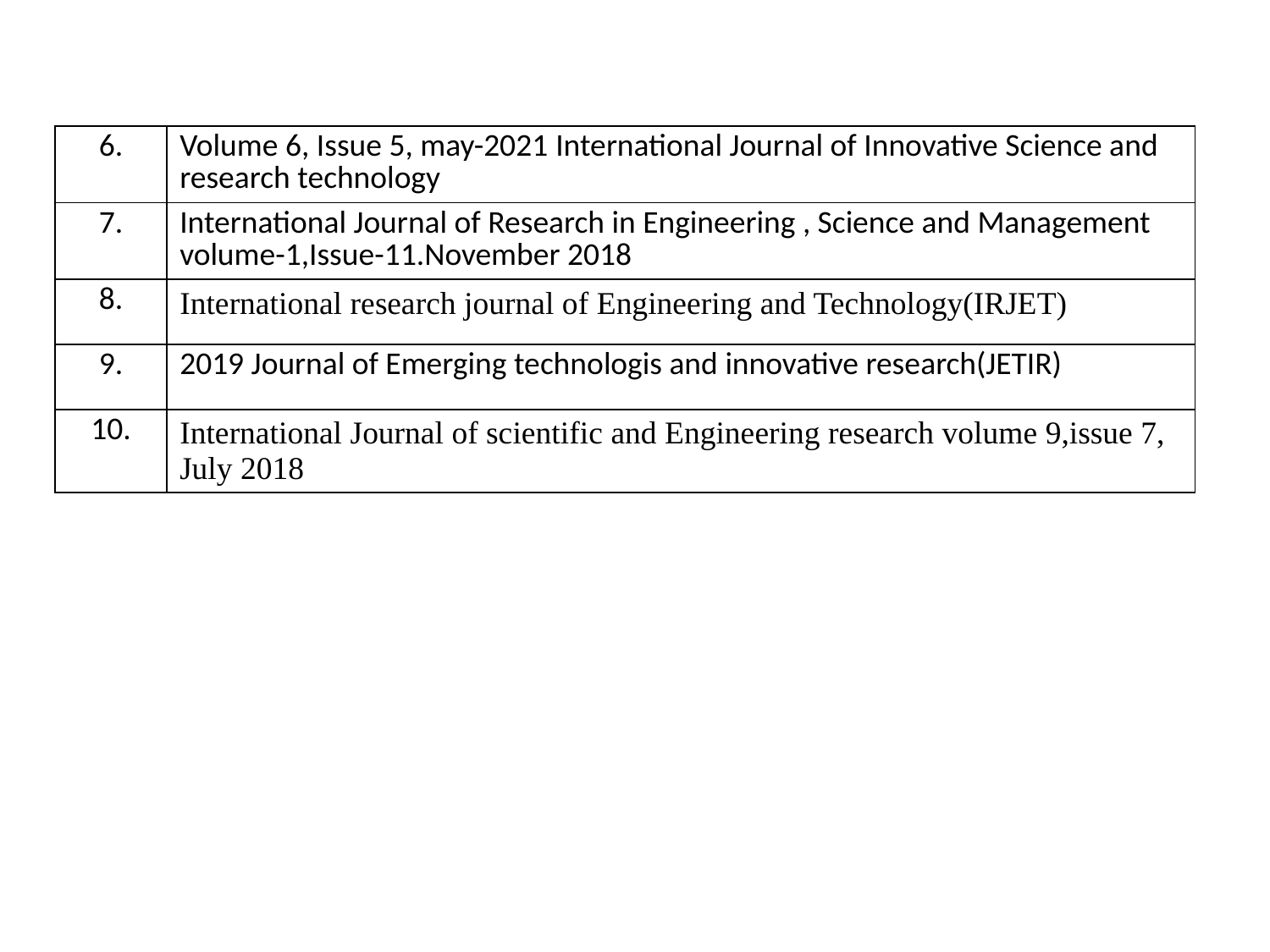

| 6. | Volume 6, Issue 5, may-2021 International Journal of Innovative Science and research technology |
| --- | --- |
| 7. | International Journal of Research in Engineering , Science and Management volume-1,Issue-11.November 2018 |
| 8. | International research journal of Engineering and Technology(IRJET) |
| 9. | 2019 Journal of Emerging technologis and innovative research(JETIR) |
| 10. | International Journal of scientific and Engineering research volume 9,issue 7, July 2018 |